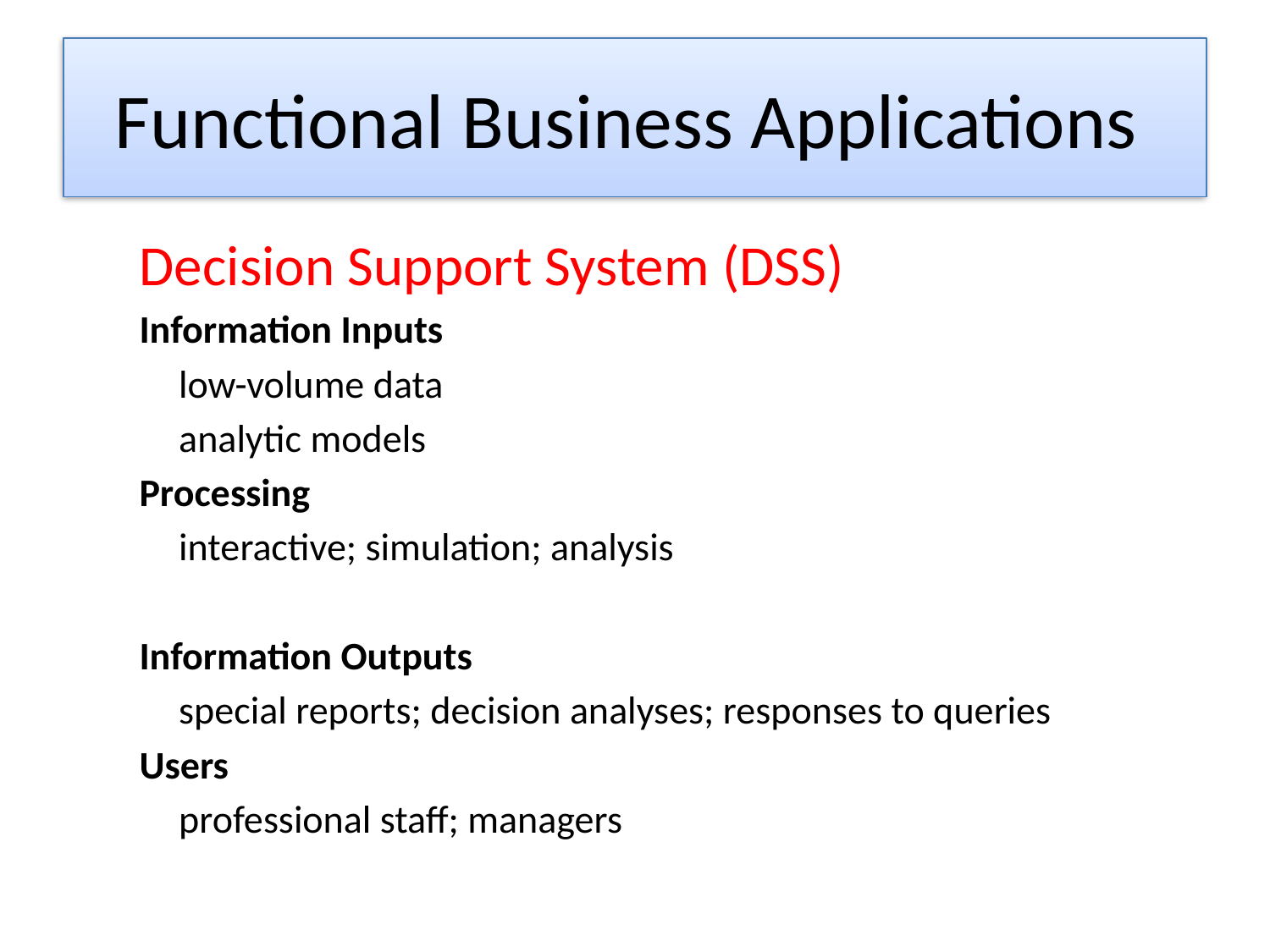

# Functional Business Applications
Decision Support System (DSS)
Information Inputs
		low-volume data
		analytic models
Processing
		interactive; simulation; analysis

Information Outputs
		special reports; decision analyses; responses to queries
Users
	professional staff; managers